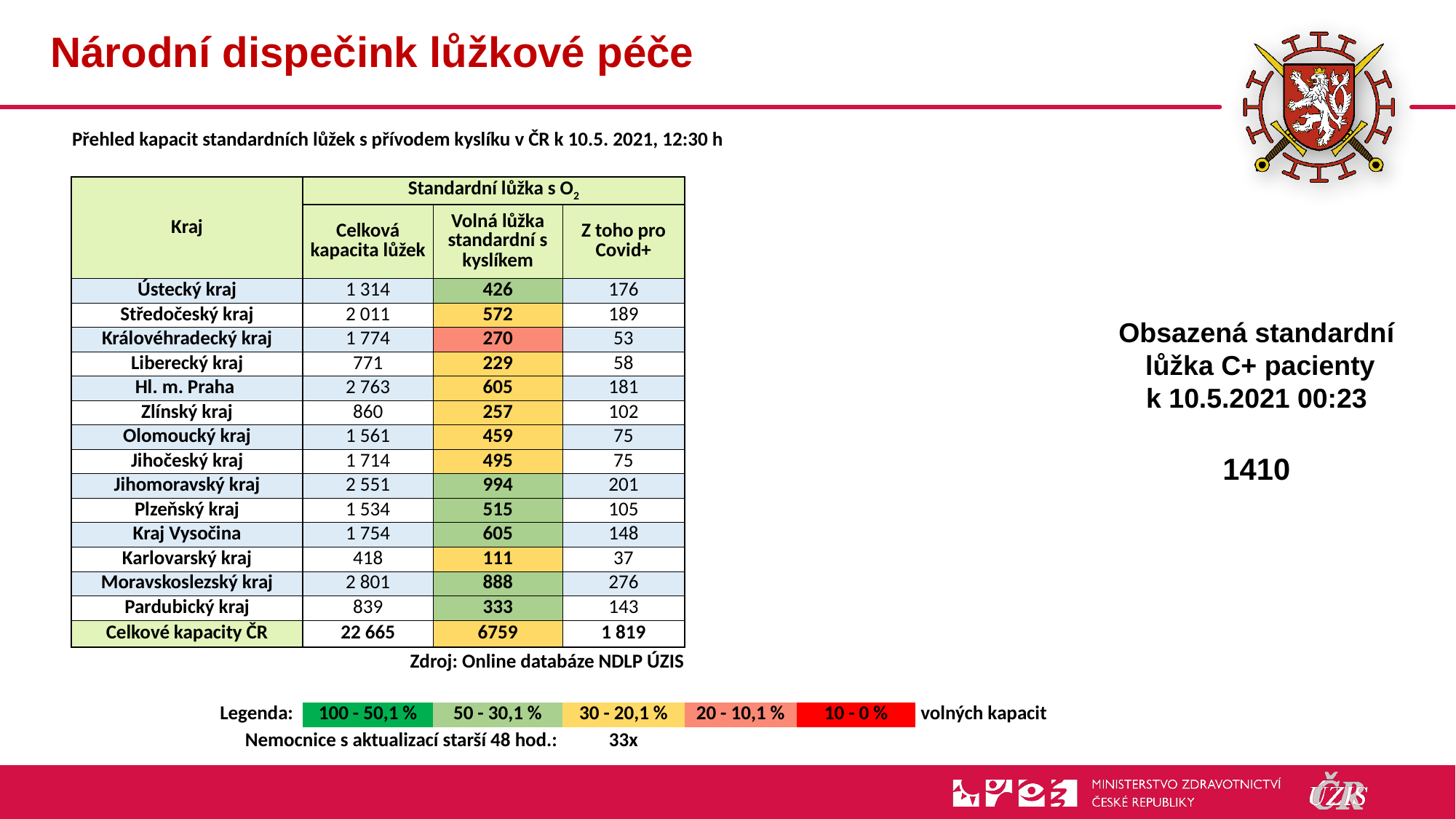

# Národní dispečink lůžkové péče
| Přehled kapacit standardních lůžek s přívodem kyslíku v ČR k 10.5. 2021, 12:30 h |  |  |  |  |  |  |
| --- | --- | --- | --- | --- | --- | --- |
|  |  |  |  |  |  |  |
| Kraj | Standardní lůžka s O2 |  |  |  |  |  |
|  | Celková kapacita lůžek | Volná lůžka standardní s kyslíkem | Z toho pro Covid+ |  |  |  |
| Ústecký kraj | 1 314 | 426 | 176 |  |  |  |
| Středočeský kraj | 2 011 | 572 | 189 |  |  |  |
| Královéhradecký kraj | 1 774 | 270 | 53 |  |  |  |
| Liberecký kraj | 771 | 229 | 58 |  |  |  |
| Hl. m. Praha | 2 763 | 605 | 181 |  |  |  |
| Zlínský kraj | 860 | 257 | 102 |  |  |  |
| Olomoucký kraj | 1 561 | 459 | 75 |  |  |  |
| Jihočeský kraj | 1 714 | 495 | 75 |  |  |  |
| Jihomoravský kraj | 2 551 | 994 | 201 |  |  |  |
| Plzeňský kraj | 1 534 | 515 | 105 |  |  |  |
| Kraj Vysočina | 1 754 | 605 | 148 |  |  |  |
| Karlovarský kraj | 418 | 111 | 37 |  |  |  |
| Moravskoslezský kraj | 2 801 | 888 | 276 |  |  |  |
| Pardubický kraj | 839 | 333 | 143 |  |  |  |
| Celkové kapacity ČR | 22 665 | 6759 | 1 819 |  |  |  |
| Zdroj: Online databáze NDLP ÚZIS |  |  |  |  |  |  |
|  |  |  |  |  |  |  |
| Legenda: | 100 - 50,1 % | 50 - 30,1 % | 30 - 20,1 % | 20 - 10,1 % | 10 - 0 % | volných kapacit |
| Nemocnice s aktualizací starší 48 hod.: |  |  | 33x |  |  |  |
Obsazená standardní
 lůžka C+ pacienty
k 10.5.2021 00:23

1410